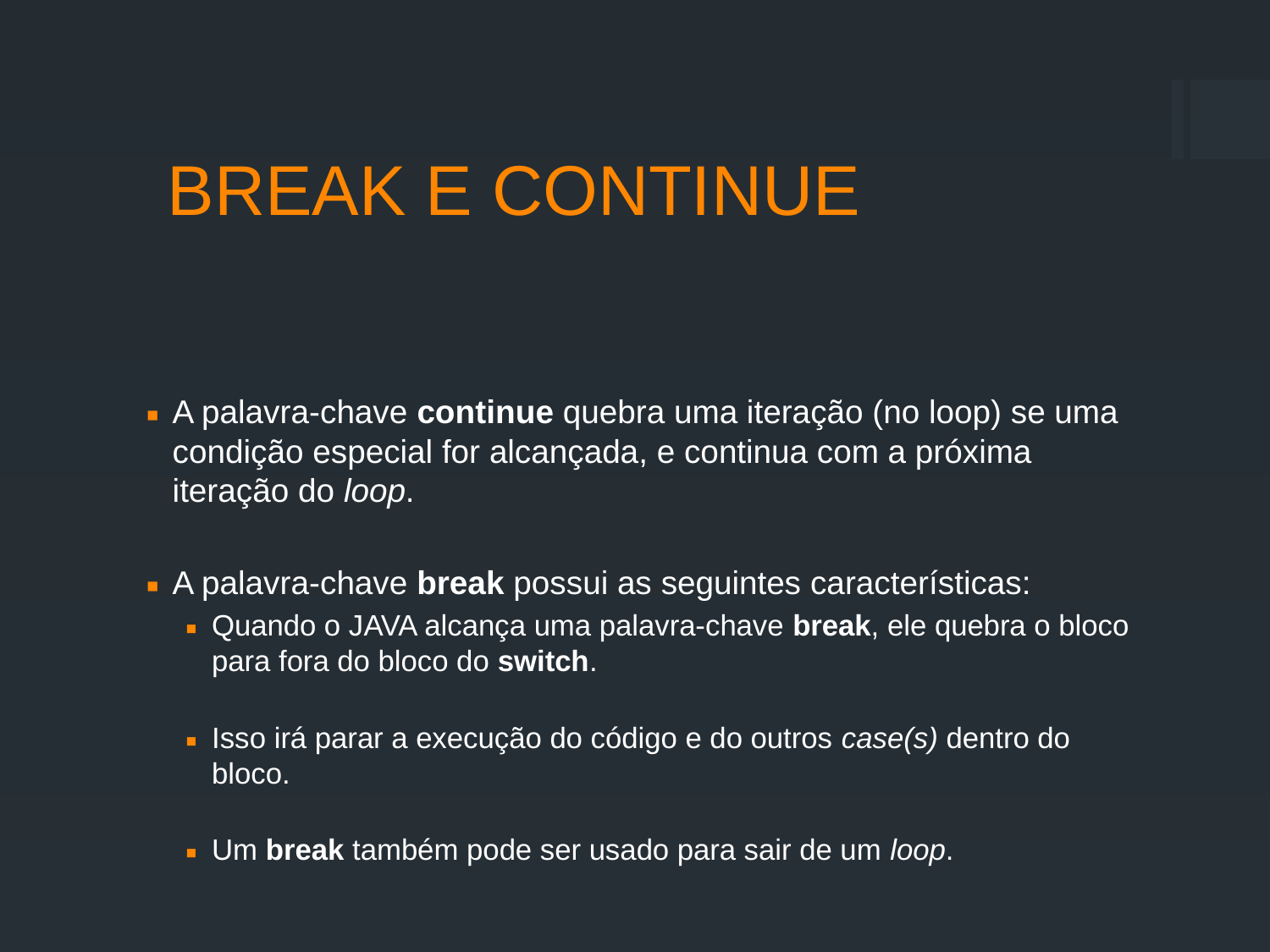

BREAK E CONTINUE
A palavra-chave continue quebra uma iteração (no loop) se uma condição especial for alcançada, e continua com a próxima iteração do loop.

A palavra-chave break possui as seguintes características:
Quando o JAVA alcança uma palavra-chave break, ele quebra o bloco para fora do bloco do switch.

Isso irá parar a execução do código e do outros case(s) dentro do bloco.

Um break também pode ser usado para sair de um loop.